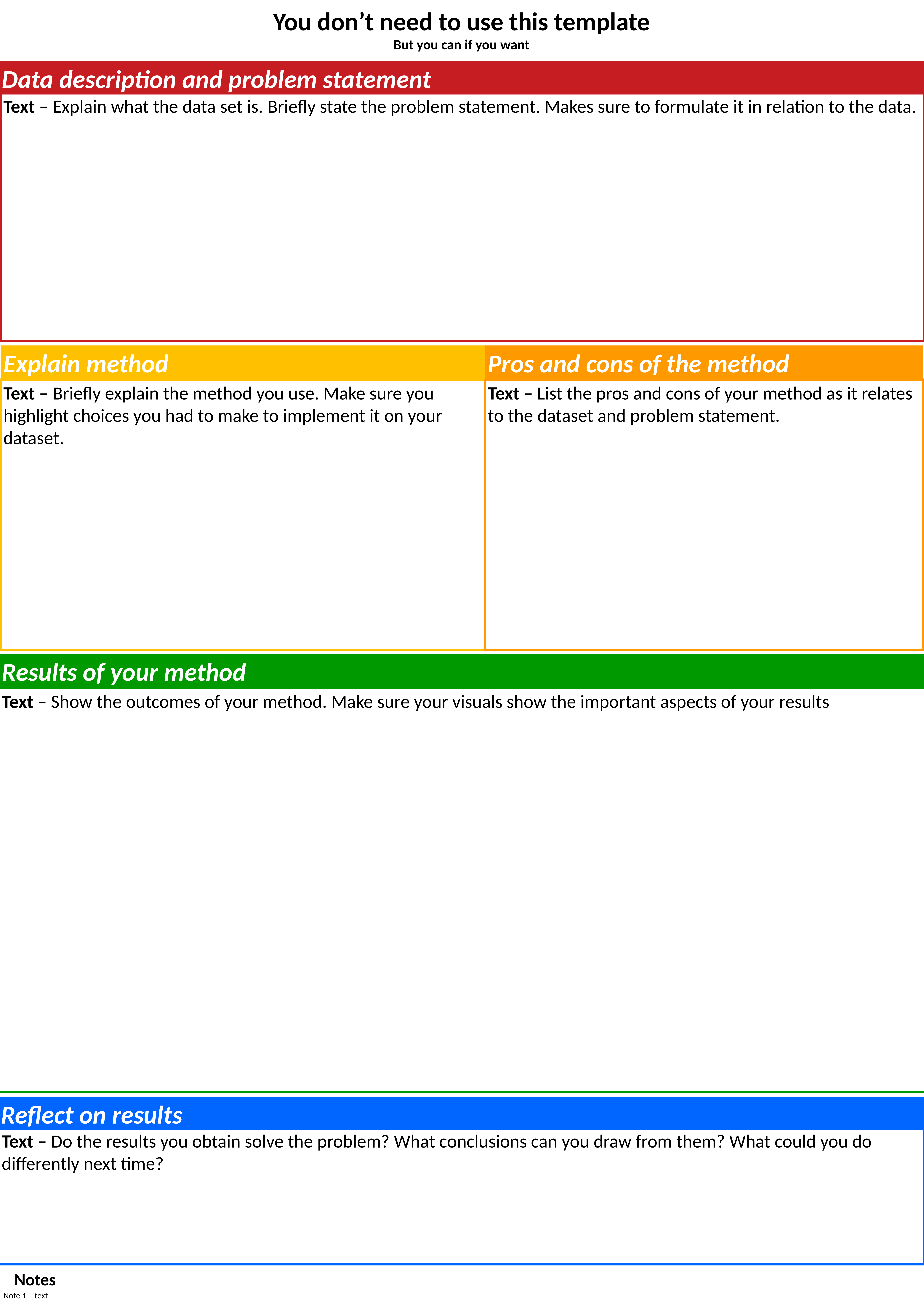

You don’t need to use this template
But you can if you want

Data description and problem statement
Text – Explain what the data set is. Briefly state the problem statement. Makes sure to formulate it in relation to the data.

Explain method
Pros and cons of the method
Text – Briefly explain the method you use. Make sure you highlight choices you had to make to implement it on your dataset.

Text – List the pros and cons of your method as it relates to the dataset and problem statement.

Results of your method
Text – Show the outcomes of your method. Make sure your visuals show the important aspects of your results

Reflect on results
Text – Do the results you obtain solve the problem? What conclusions can you draw from them? What could you do differently next time?

	Notes
Note 1 – text